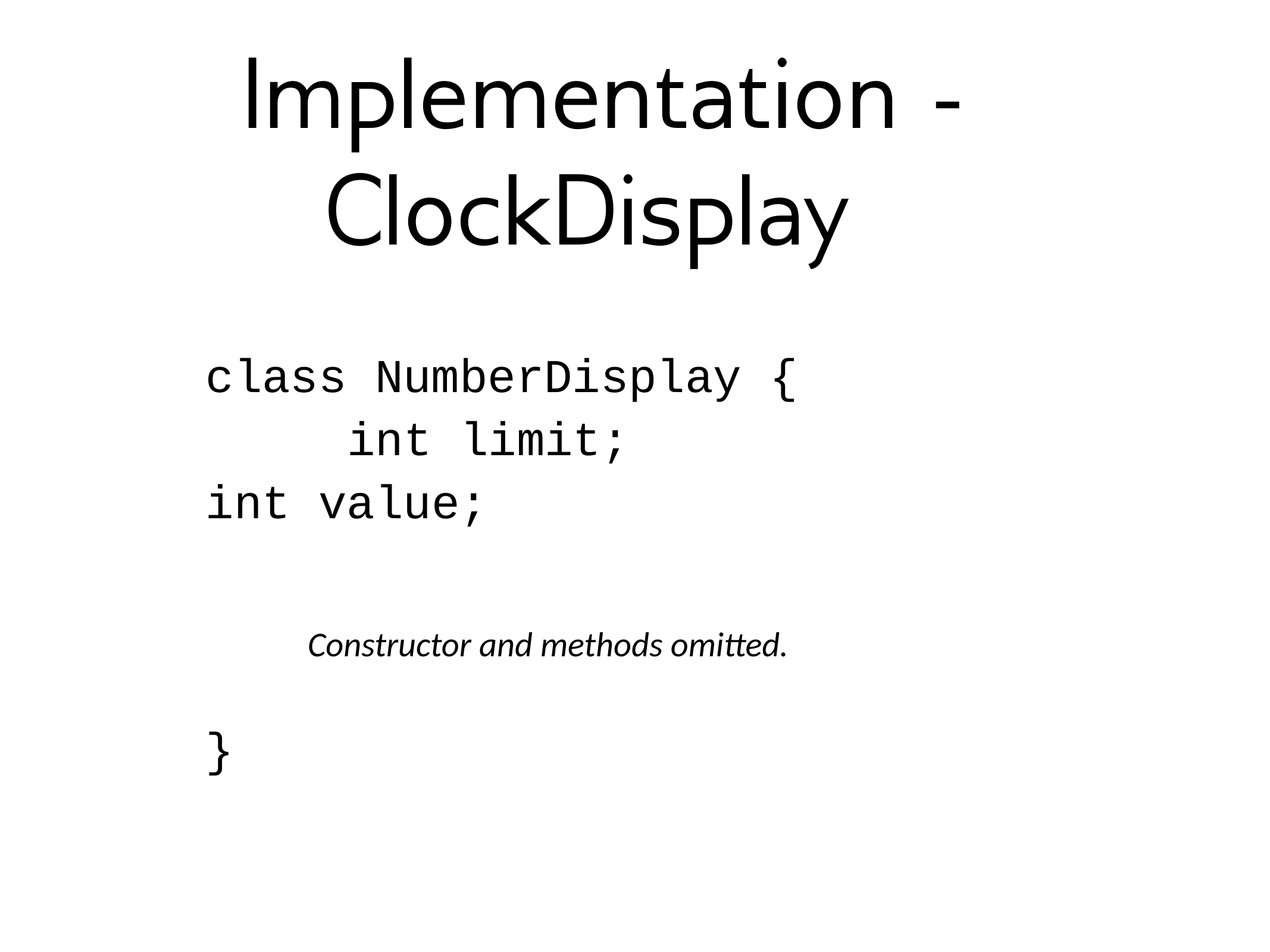

# Implementation -  ClockDisplay
class NumberDisplay {  int limit;
int value;
Constructor and methods omitted.
}